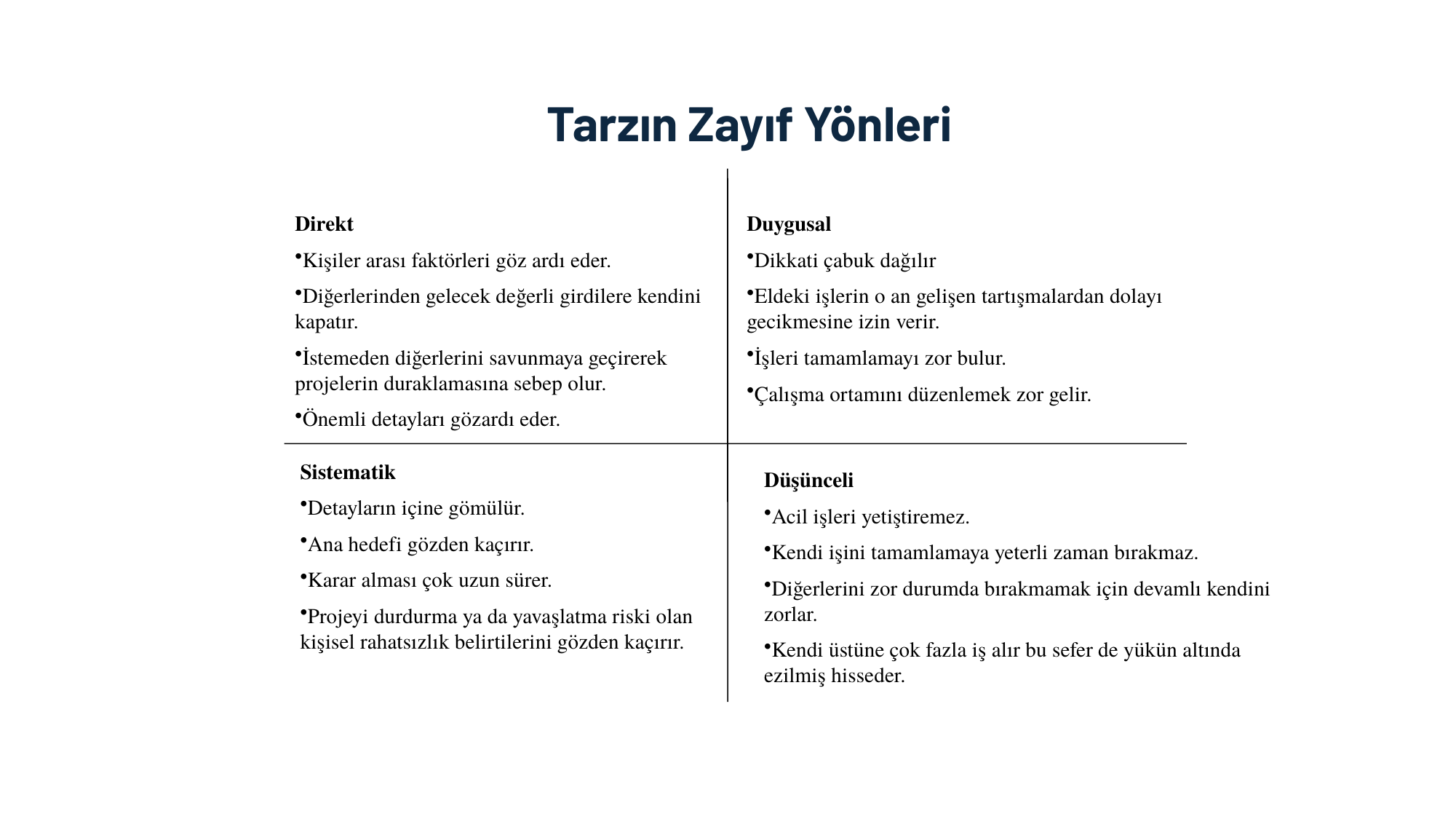

# Tarzın Zayıf Yönleri

Direkt
Kişiler arası faktörleri göz ardı eder.
Diğerlerinden gelecek değerli girdilere kendini kapatır.
İstemeden diğerlerini savunmaya geçirerek projelerin duraklamasına sebep olur.
Önemli detayları gözardı eder.
Duygusal
Dikkati çabuk dağılır
Eldeki işlerin o an gelişen tartışmalardan dolayı gecikmesine izin verir.
İşleri tamamlamayı zor bulur.
Çalışma ortamını düzenlemek zor gelir.

Sistematik
Detayların içine gömülür.
Ana hedefi gözden kaçırır.
Karar alması çok uzun sürer.
Projeyi durdurma ya da yavaşlatma riski olan kişisel rahatsızlık belirtilerini gözden kaçırır.

Düşünceli
Acil işleri yetiştiremez.
Kendi işini tamamlamaya yeterli zaman bırakmaz.
Diğerlerini zor durumda bırakmamak için devamlı kendini zorlar.
Kendi üstüne çok fazla iş alır bu sefer de yükün altında ezilmiş hisseder.